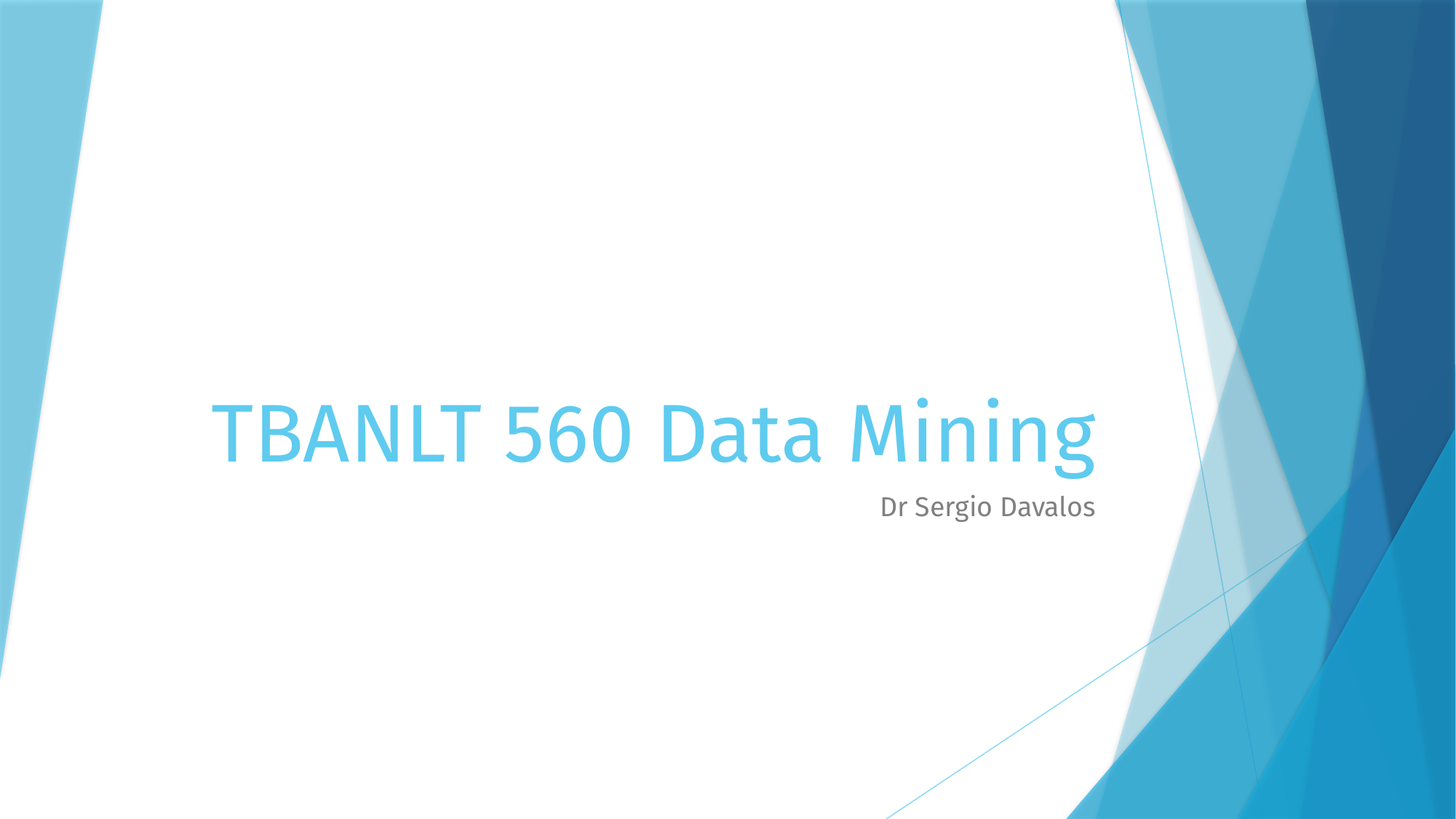

# TBANLT 560 Data Mining
Dr Sergio Davalos